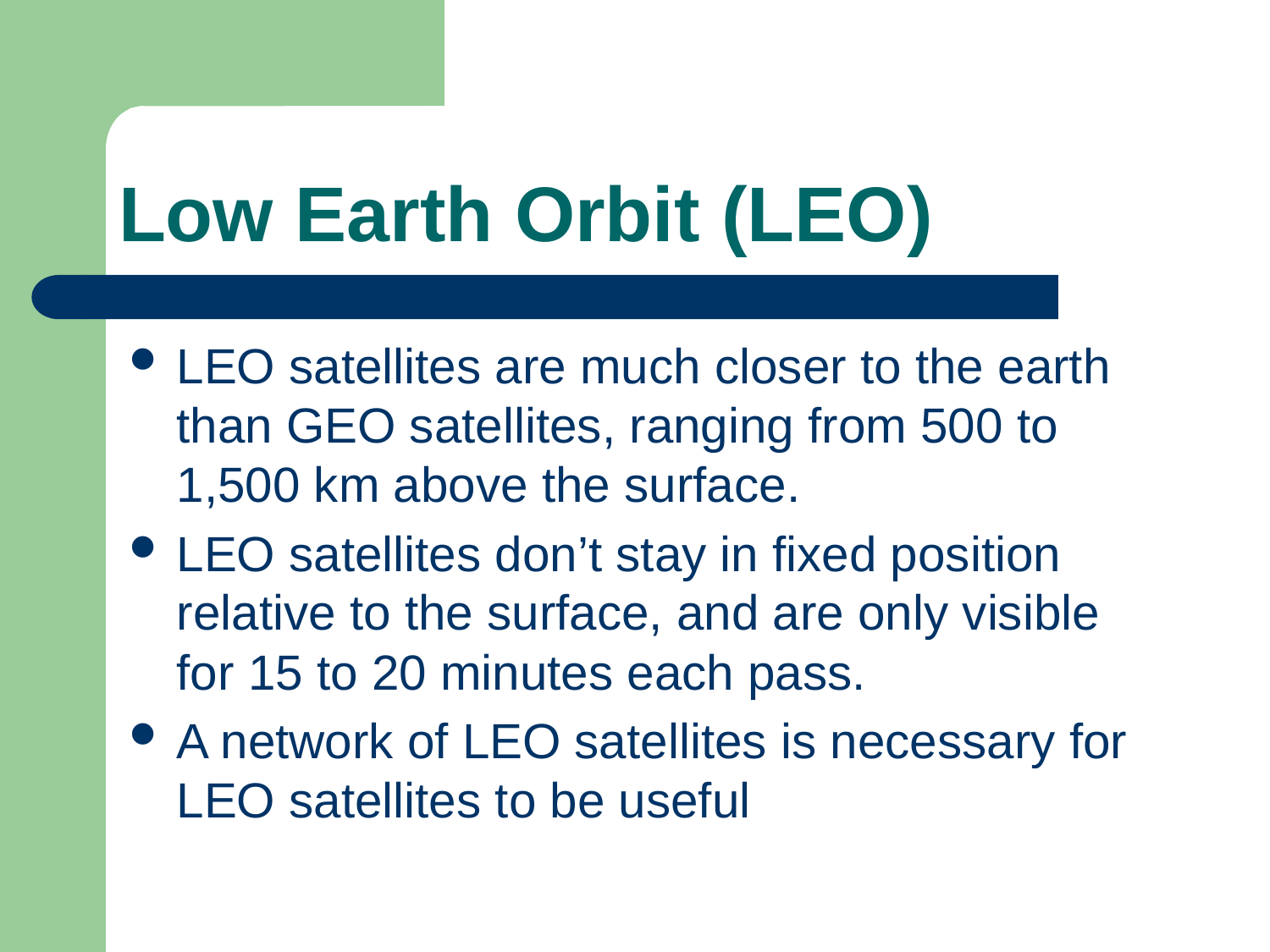

# Low Earth Orbit (LEO)
LEO satellites are much closer to the earth than GEO satellites, ranging from 500 to 1,500 km above the surface.
LEO satellites don’t stay in fixed position relative to the surface, and are only visible for 15 to 20 minutes each pass.
A network of LEO satellites is necessary for LEO satellites to be useful